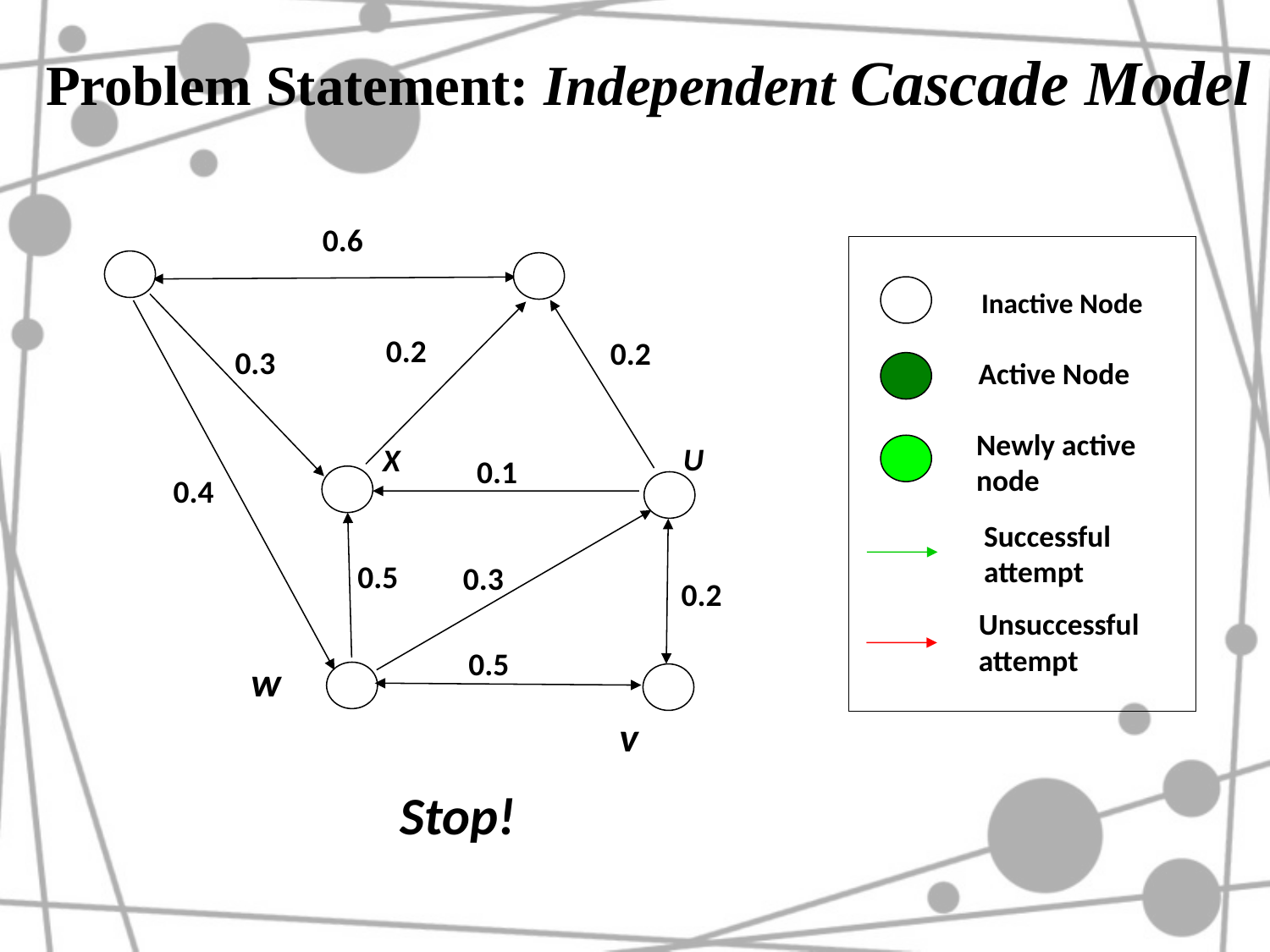

Problem Statement: Independent Cascade Model

0.6

Inactive Node

0.2
0.2
0.3
Active Node

Newly active
node
U
X

0.1
0.4

Successful
attempt

0.5

0.3
0.2
Unsuccessful
attempt
0.5

w

v
Stop!